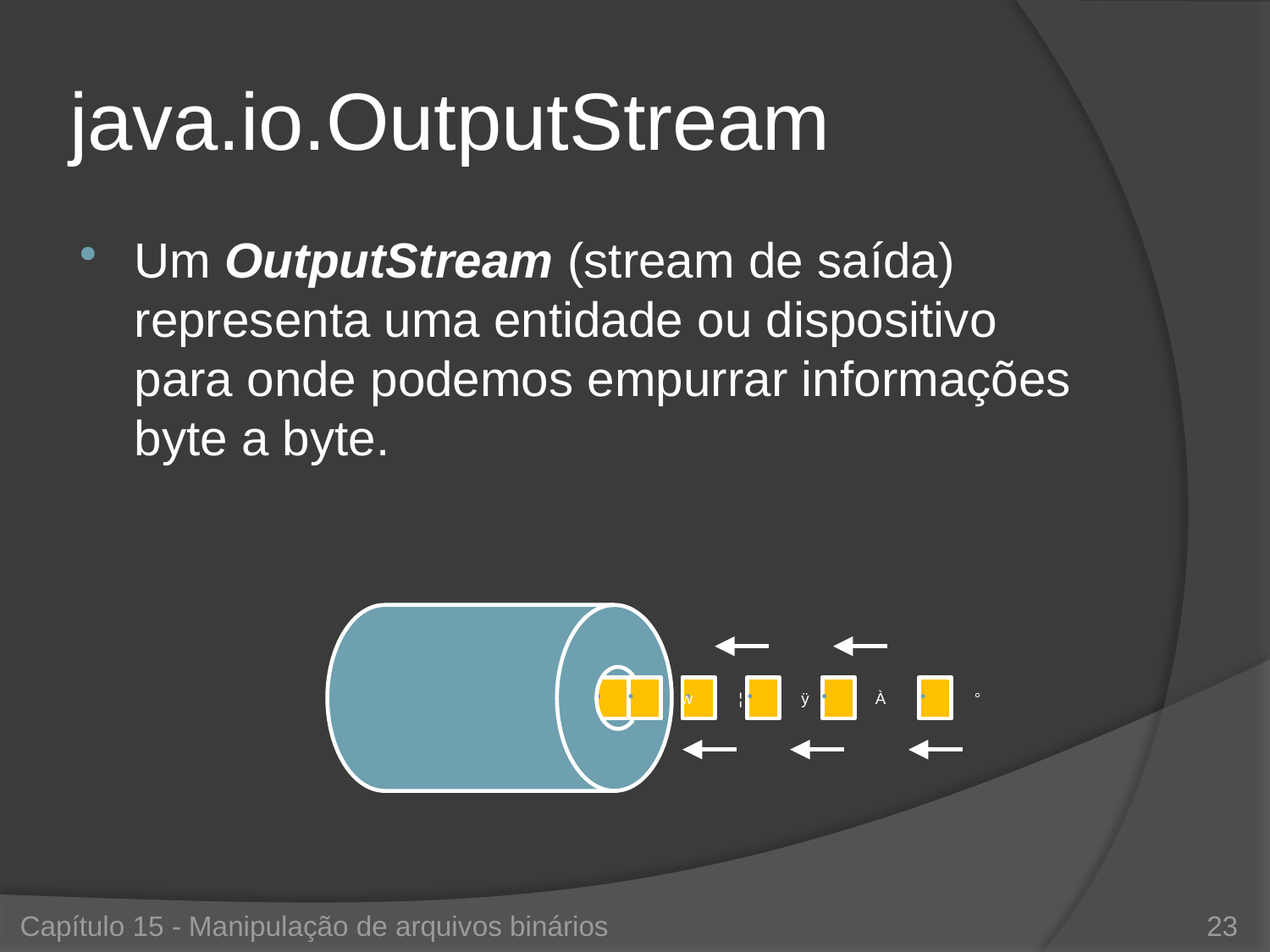

# java.io.OutputStream
Um OutputStream (stream de saída) representa uma entidade ou dispositivo para onde podemos empurrar informações byte a byte.

Ý
w
¦
ÿ
À
°
Capítulo 15 - Manipulação de arquivos binários
23